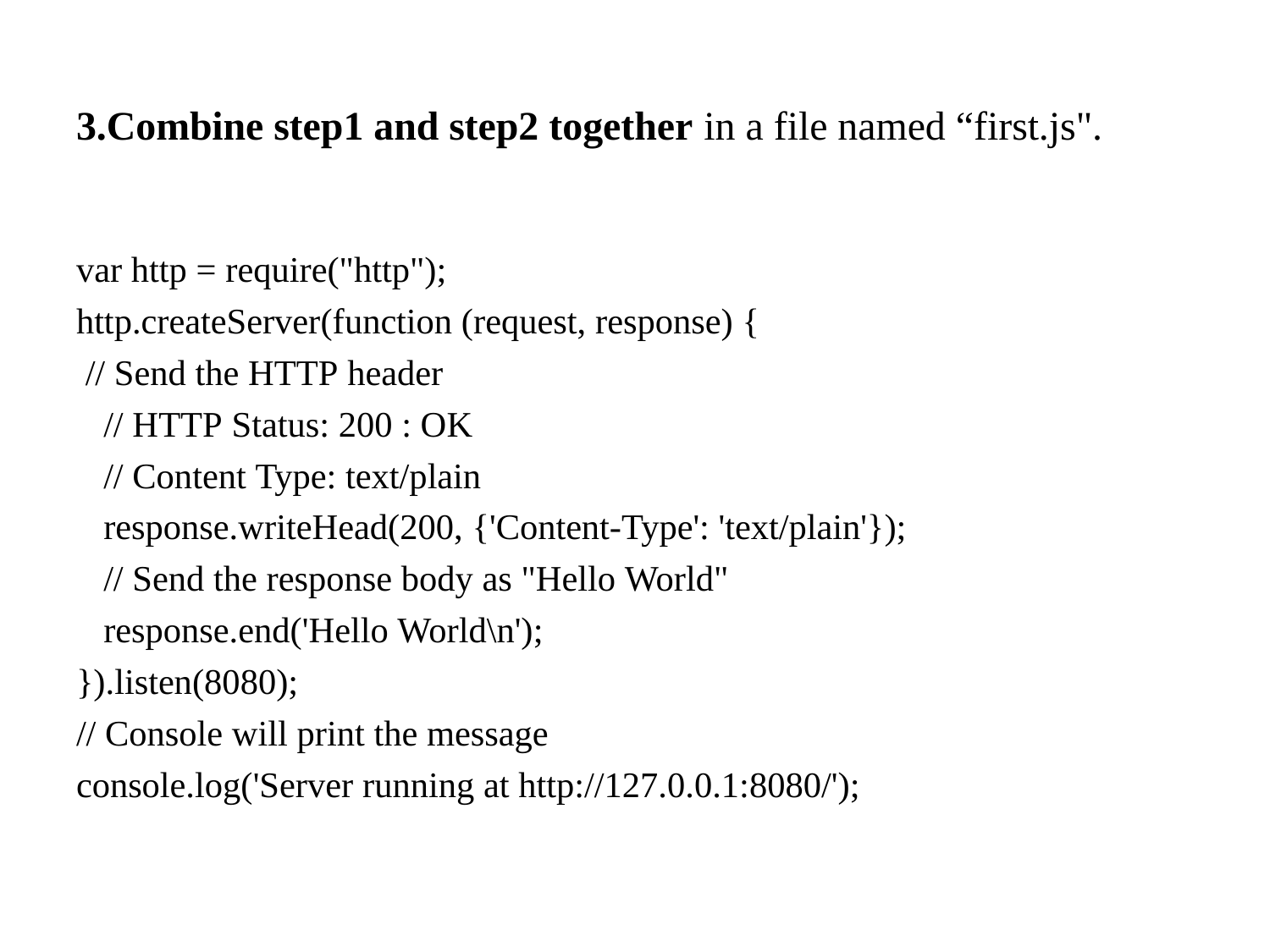

# 3.Combine step1 and step2 together in a file named “first.js".

var http = require("http");
http.createServer(function (request, response) {
 // Send the HTTP header
   // HTTP Status: 200 : OK
   // Content Type: text/plain
   response.writeHead(200, {'Content-Type': 'text/plain'});
   // Send the response body as "Hello World"
   response.end('Hello World\n');
}).listen(8080);
// Console will print the message
console.log('Server running at http://127.0.0.1:8080/');